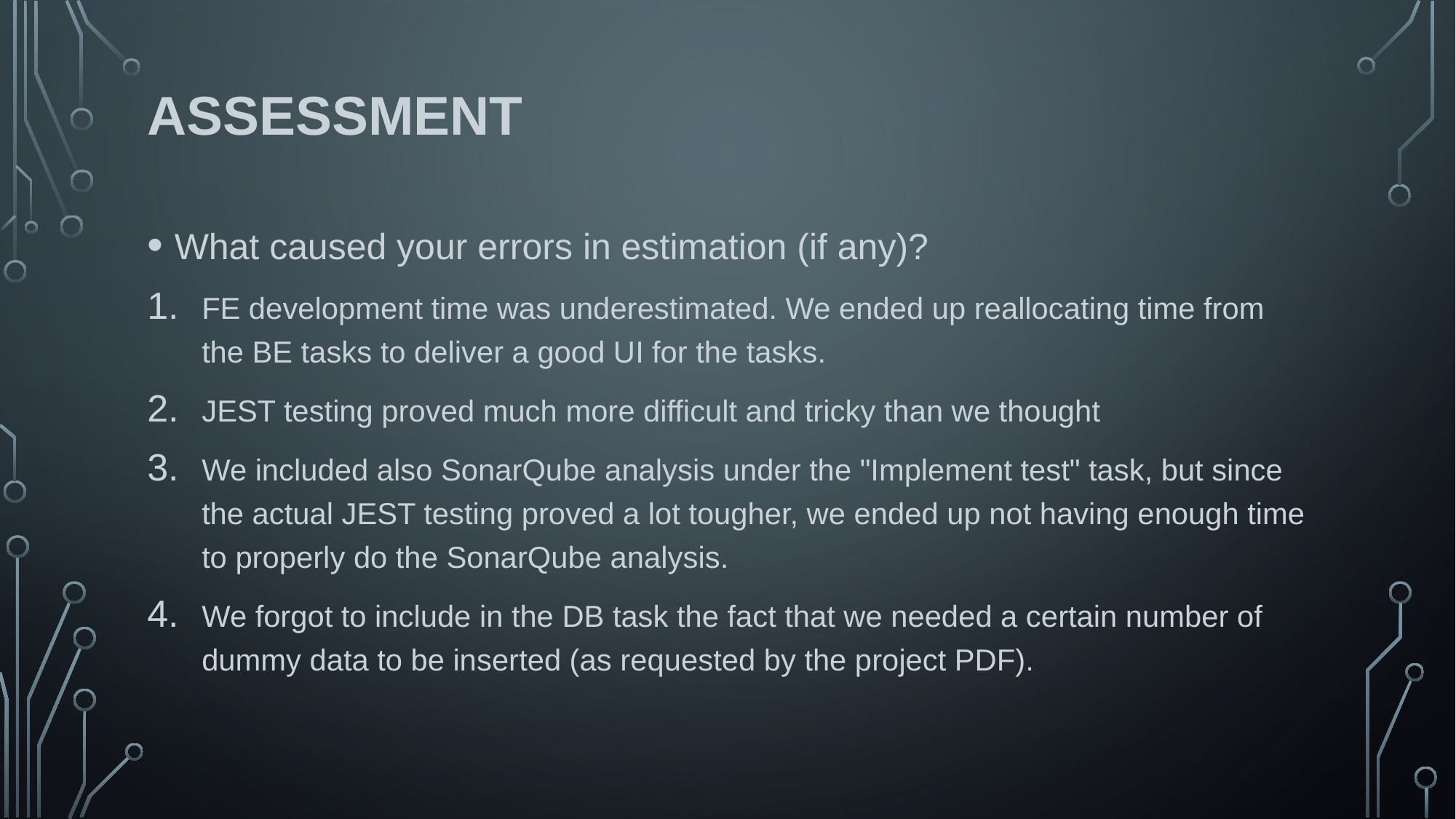

# Assessment
What caused your errors in estimation (if any)?
FE development time was underestimated. We ended up reallocating time from the BE tasks to deliver a good UI for the tasks.
JEST testing proved much more difficult and tricky than we thought
We included also SonarQube analysis under the "Implement test" task, but since the actual JEST testing proved a lot tougher, we ended up not having enough time to properly do the SonarQube analysis.
We forgot to include in the DB task the fact that we needed a certain number of dummy data to be inserted (as requested by the project PDF).